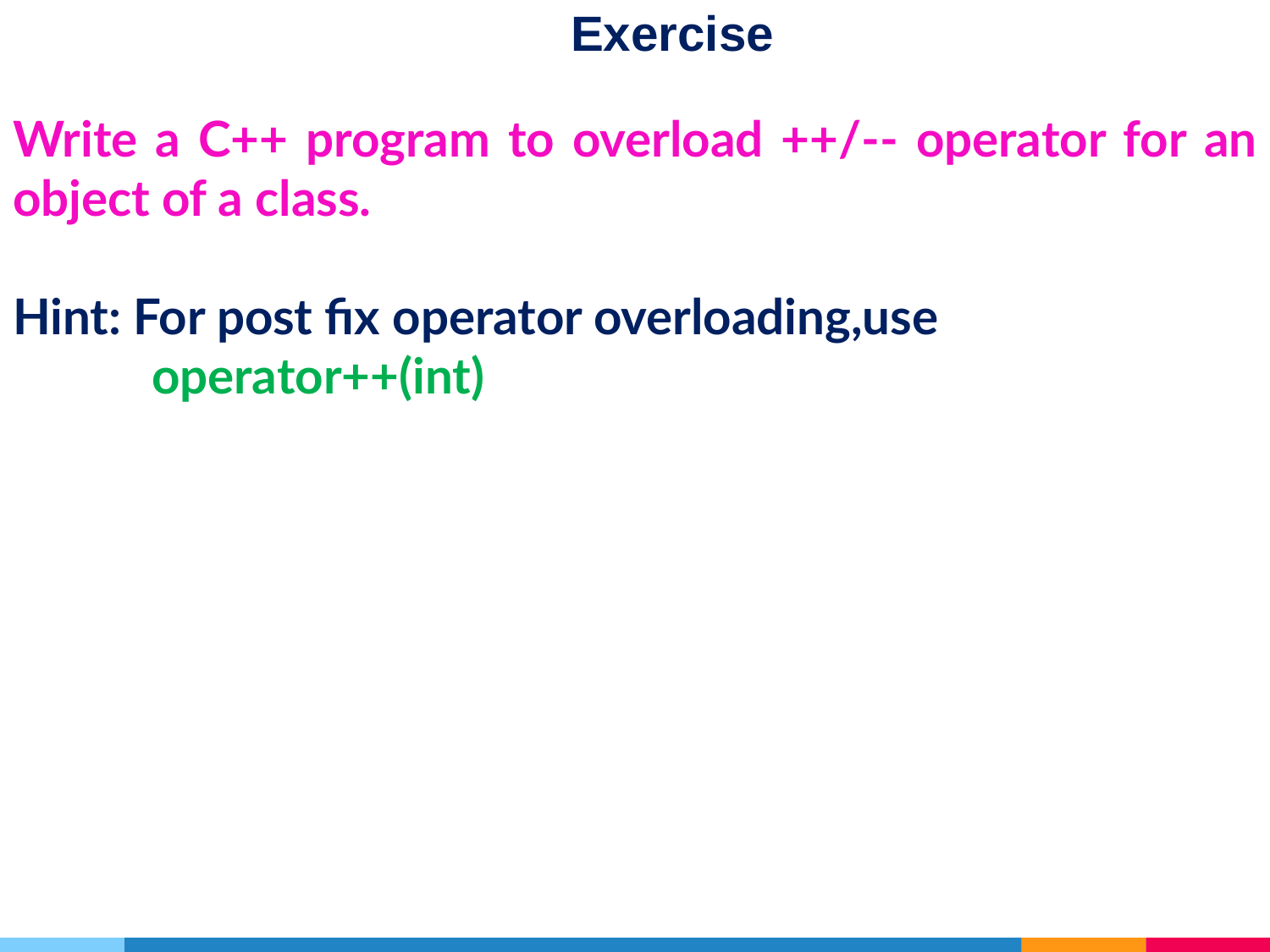

# Exercise
Write a C++ program to overload ++/-- operator for an object of a class.

Hint: For post fix operator overloading,use
	 operator++(int)